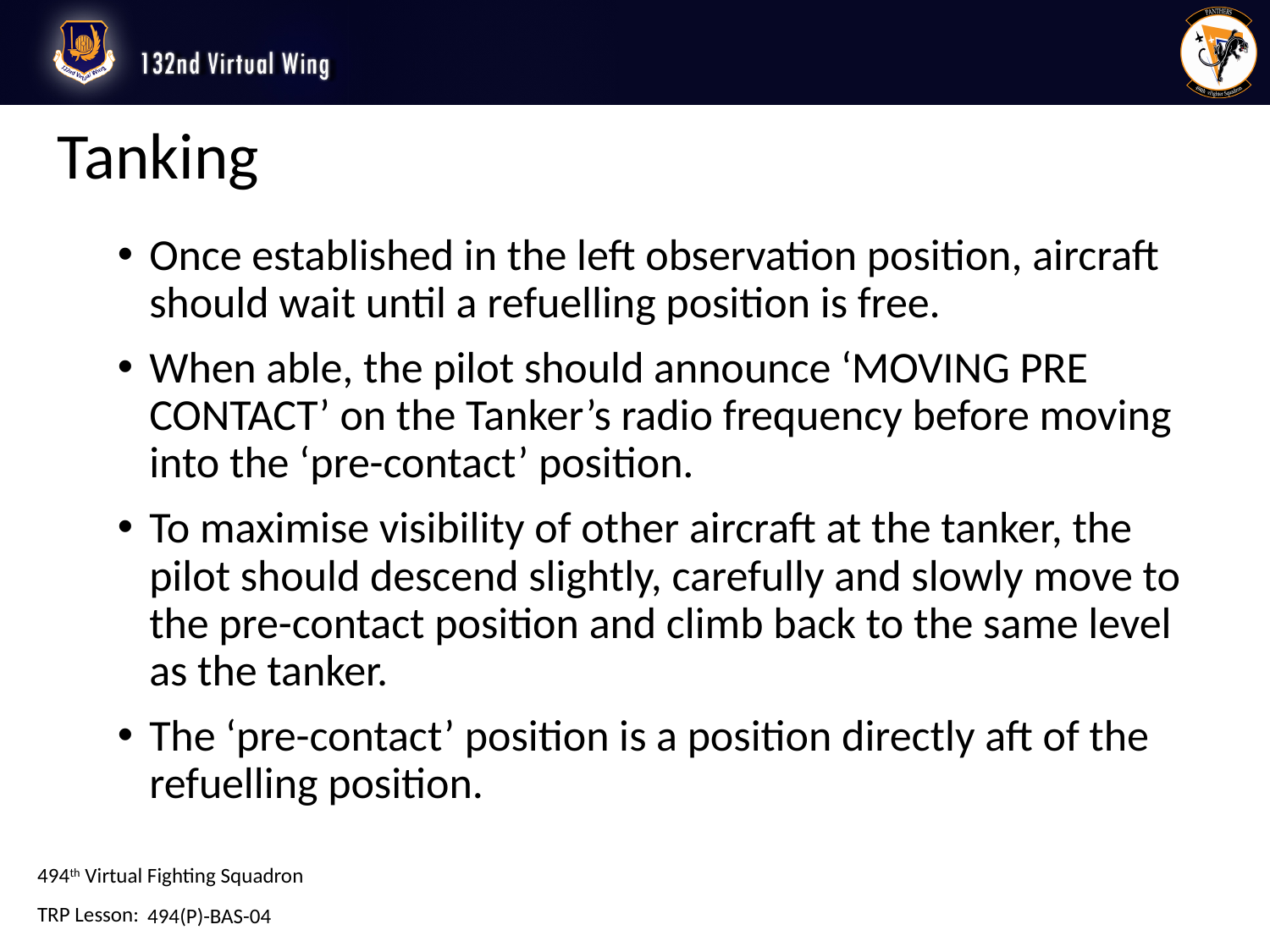

# Tanking
Once established in the left observation position, aircraft should wait until a refuelling position is free.
When able, the pilot should announce ‘MOVING PRE CONTACT’ on the Tanker’s radio frequency before moving into the ‘pre-contact’ position.
To maximise visibility of other aircraft at the tanker, the pilot should descend slightly, carefully and slowly move to the pre-contact position and climb back to the same level as the tanker.
The ‘pre-contact’ position is a position directly aft of the refuelling position.
494(P)-BAS-04